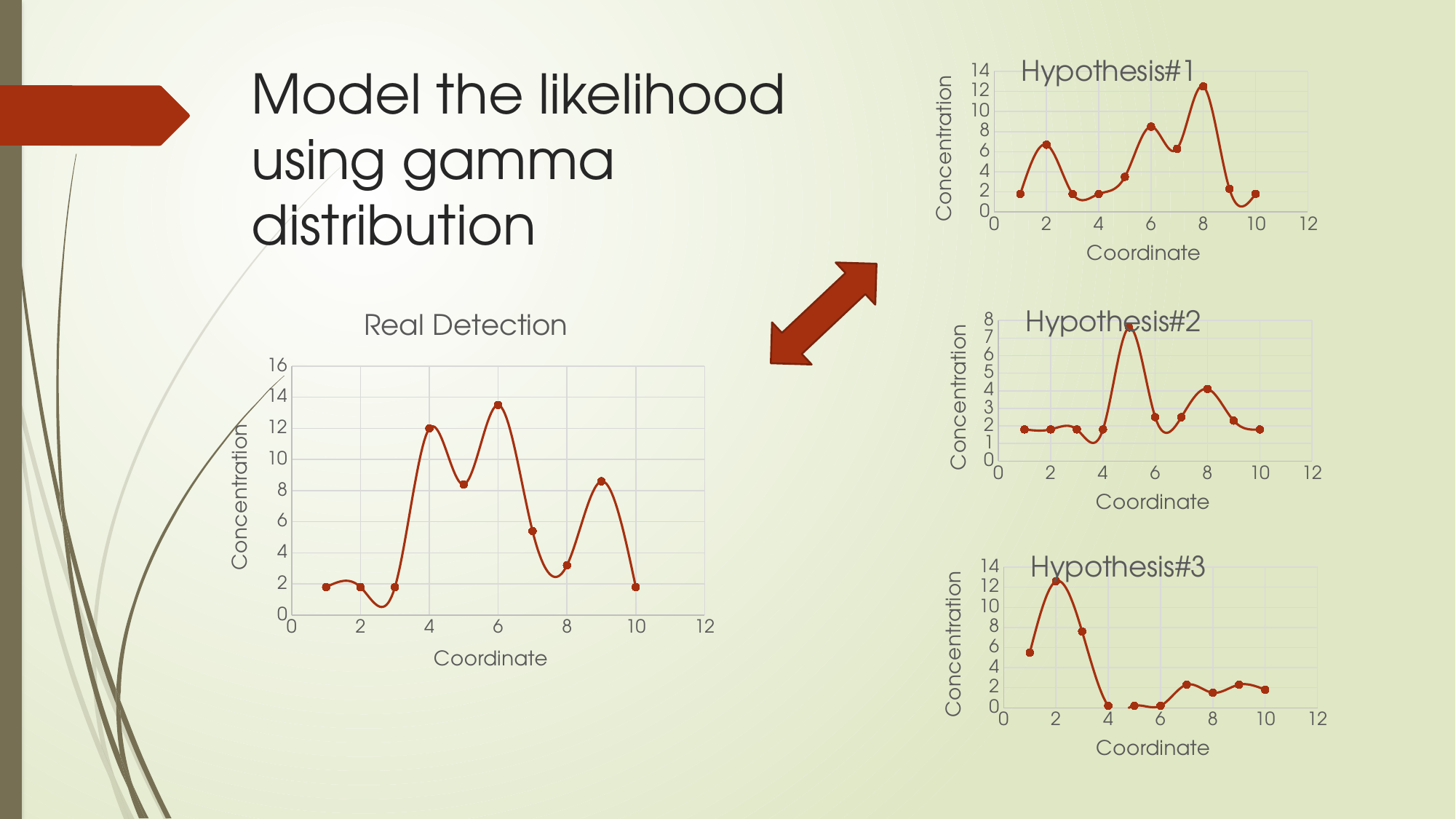

### Chart: Hypothesis#1

| Category | Methane Concentration |
|---|---|
# Model the likelihood using gamma distribution

### Chart: Hypothesis#2

| Category | Methane Concentration |
|---|---|

### Chart: Real Detection

| Category | Methane Concentration |
|---|---|

### Chart: Hypothesis#3

| Category | Methane Concentration |
|---|---|